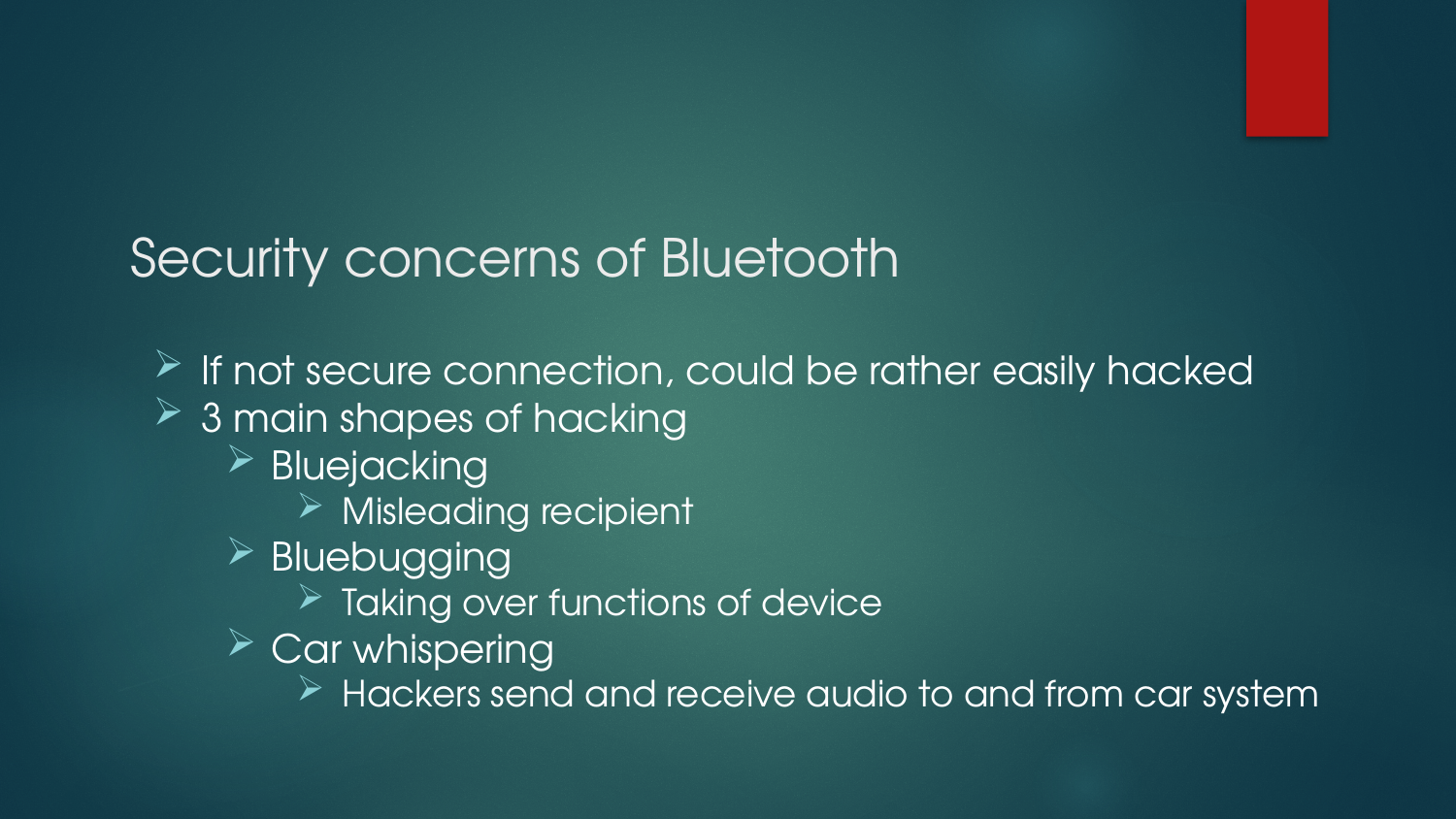

# Security concerns of Bluetooth
If not secure connection, could be rather easily hacked
3 main shapes of hacking
Bluejacking
Misleading recipient
Bluebugging
Taking over functions of device
Car whispering
Hackers send and receive audio to and from car system